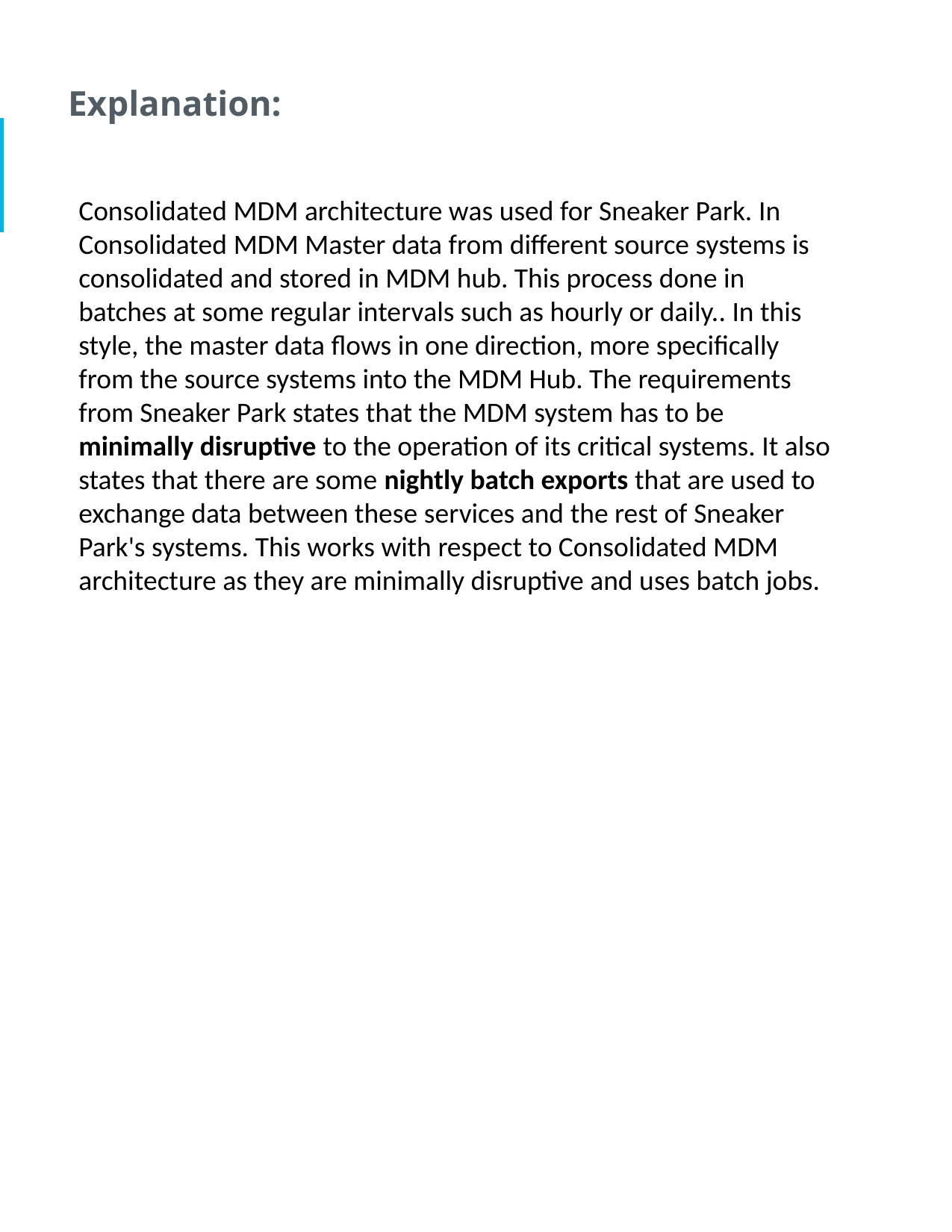

Explanation:
Consolidated MDM architecture was used for Sneaker Park. In Consolidated MDM Master data from different source systems is consolidated and stored in MDM hub. This process done in batches at some regular intervals such as hourly or daily.. In this style, the master data flows in one direction, more specifically from the source systems into the MDM Hub. The requirements from Sneaker Park states that the MDM system has to be minimally disruptive to the operation of its critical systems. It also states that there are some nightly batch exports that are used to exchange data between these services and the rest of Sneaker Park's systems. This works with respect to Consolidated MDM architecture as they are minimally disruptive and uses batch jobs.